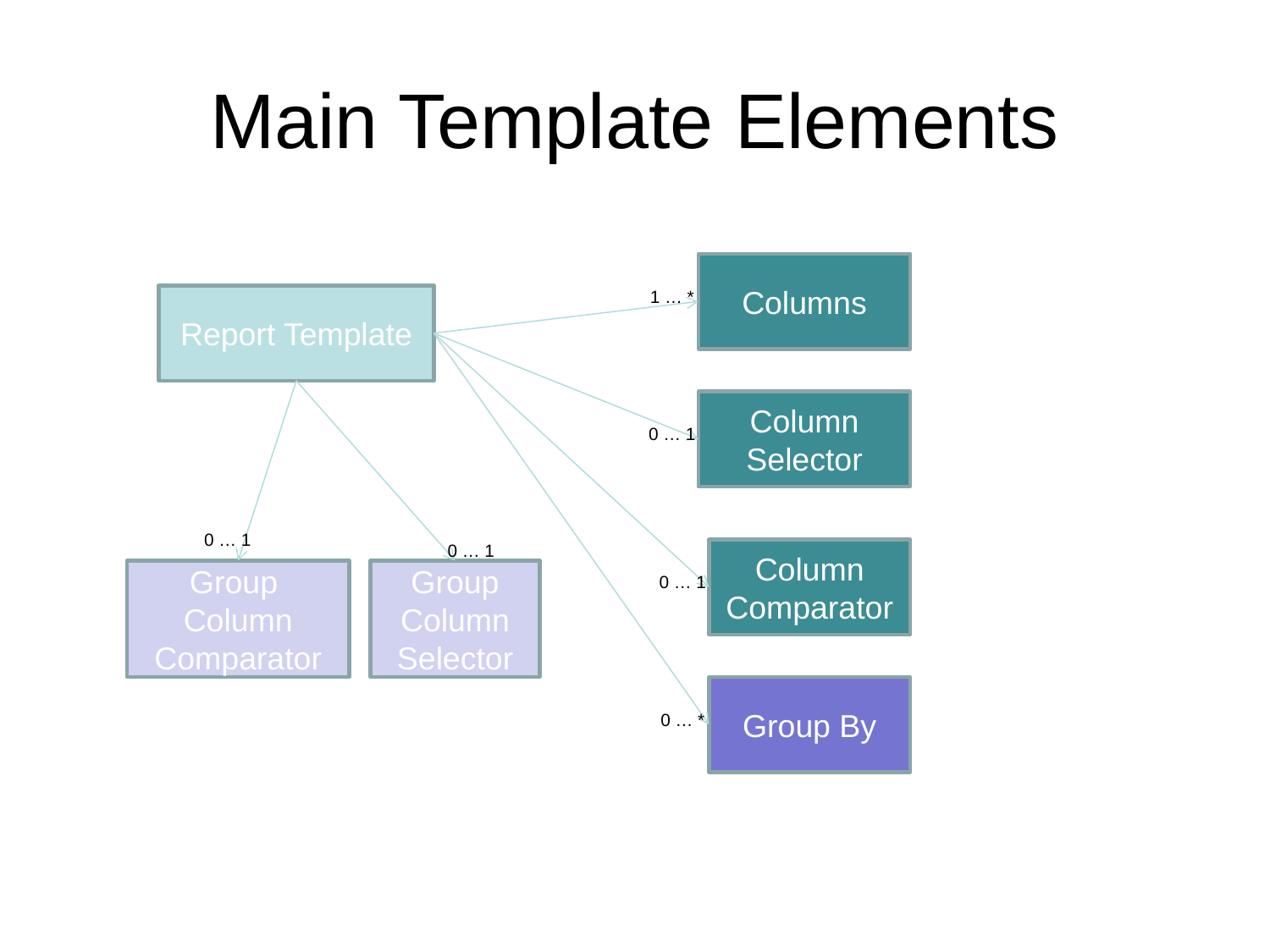

# Main Template Elements
Columns
1 … *
Report Template
Column
Selector
0 … 1
0 … 1
0 … 1
Column Comparator
Group  Column
Comparator
Group
Column Selector
0 … 1
Group By
0 … *